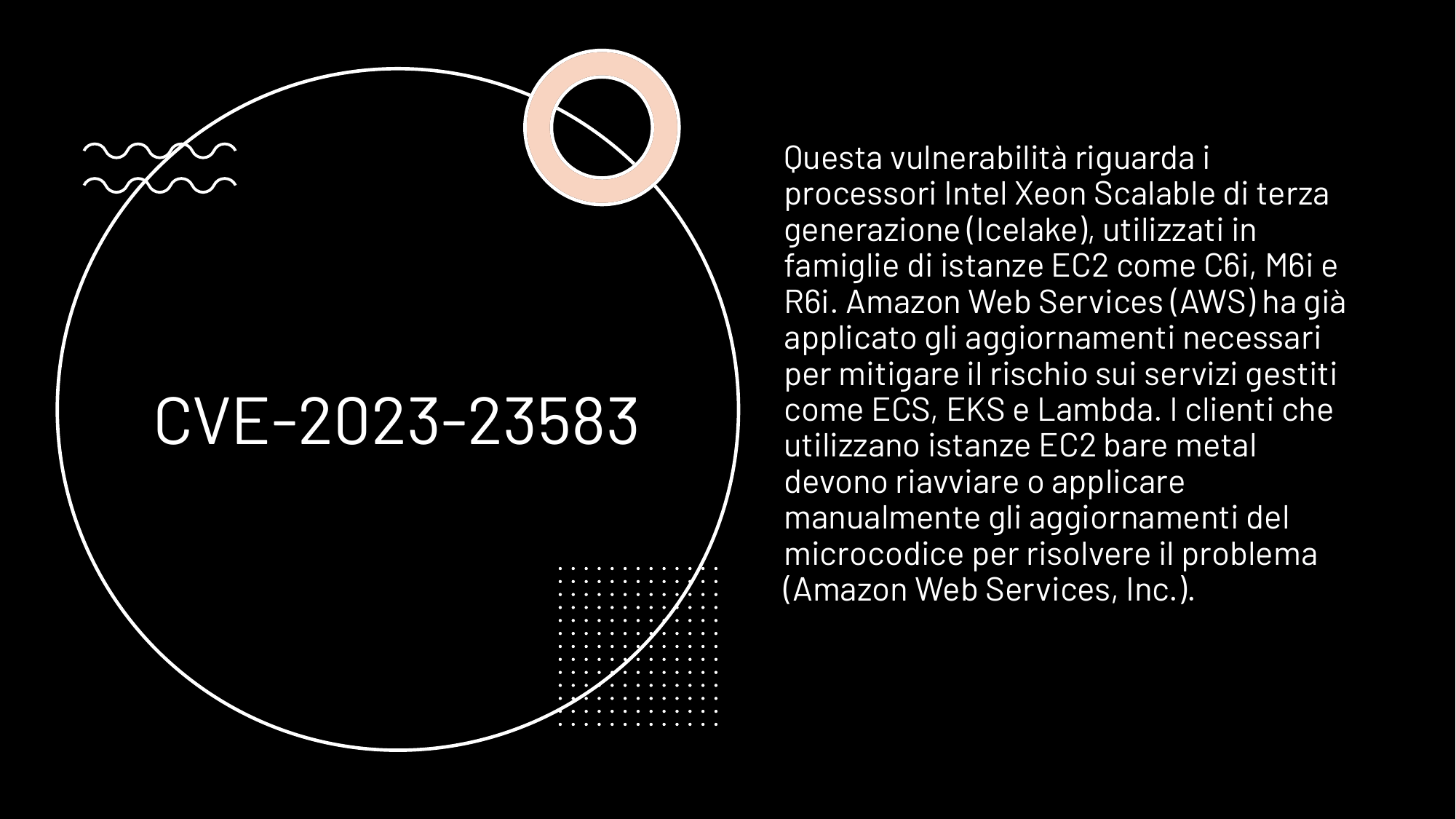

Questa vulnerabilità riguarda i processori Intel Xeon Scalable di terza generazione (Icelake), utilizzati in famiglie di istanze EC2 come C6i, M6i e R6i. Amazon Web Services (AWS) ha già applicato gli aggiornamenti necessari per mitigare il rischio sui servizi gestiti come ECS, EKS e Lambda. I clienti che utilizzano istanze EC2 bare metal devono riavviare o applicare manualmente gli aggiornamenti del microcodice per risolvere il problema​(Amazon Web Services, Inc.).

# CVE-2023-23583